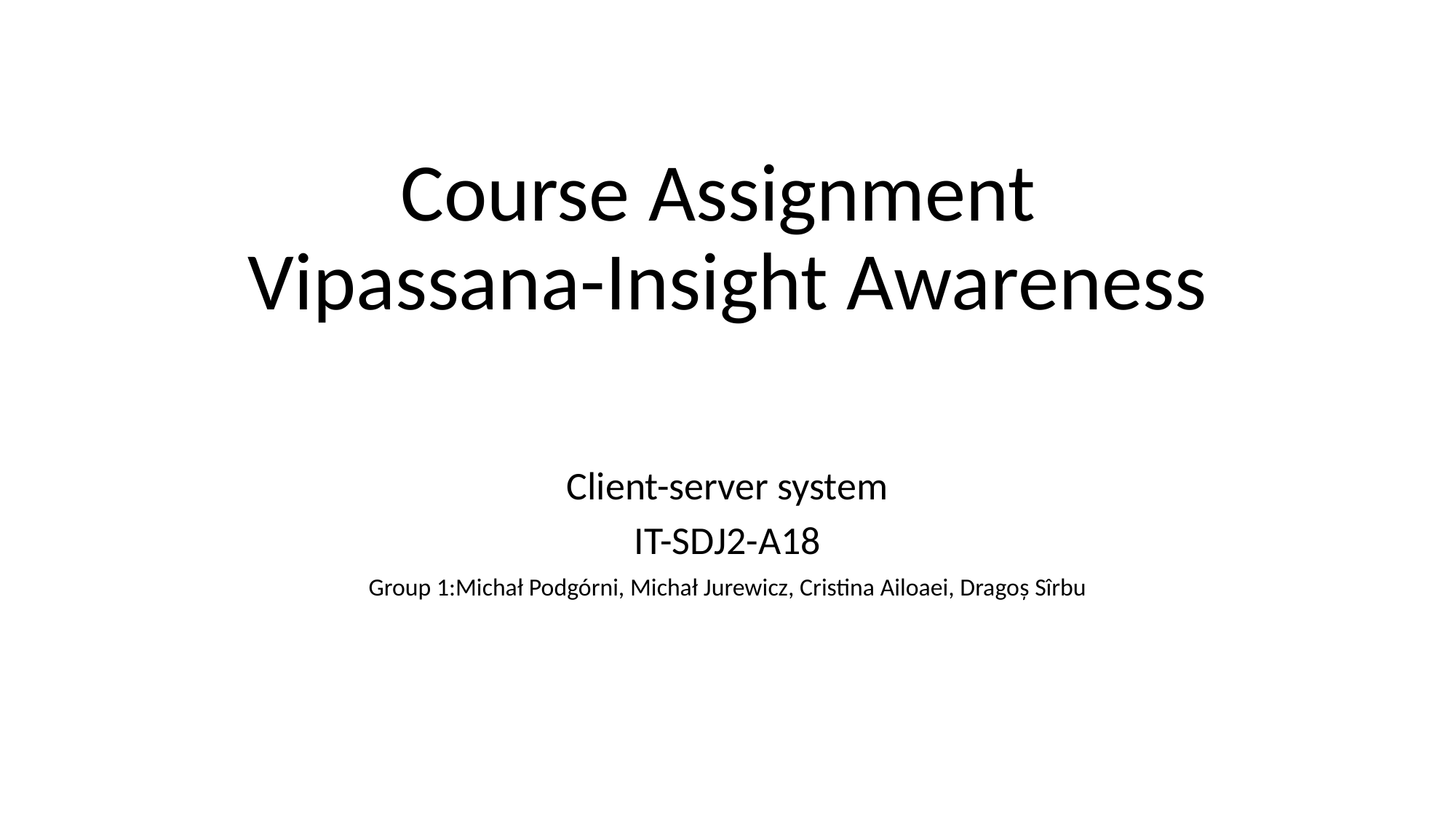

# Course Assignment Vipassana-Insight Awareness
Client-server system
IT-SDJ2-A18
Group 1:Michał Podgórni, Michał Jurewicz, Cristina Ailoaei, Dragoș Sîrbu